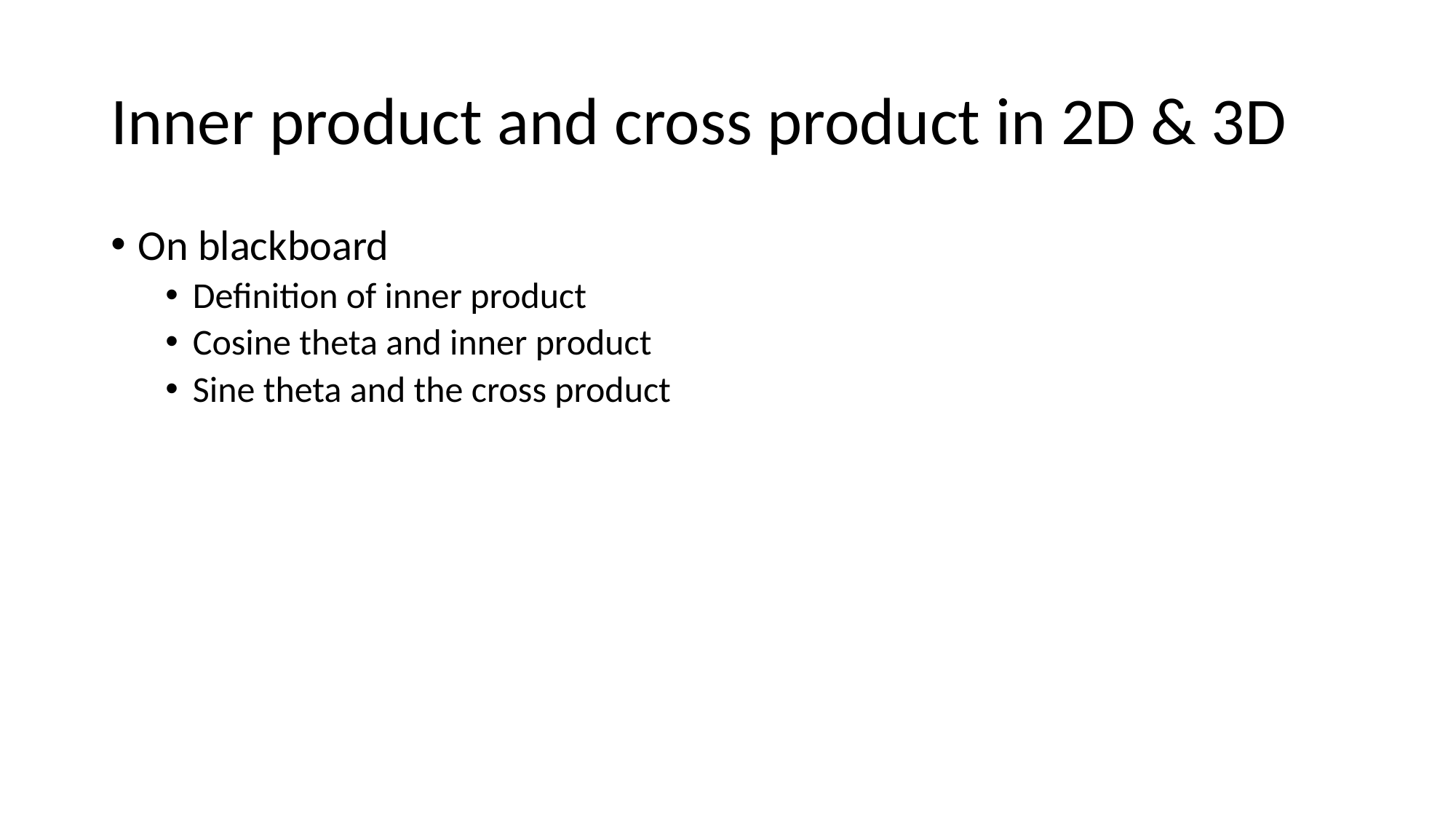

# Inner product and cross product in 2D & 3D
On blackboard
Definition of inner product
Cosine theta and inner product
Sine theta and the cross product